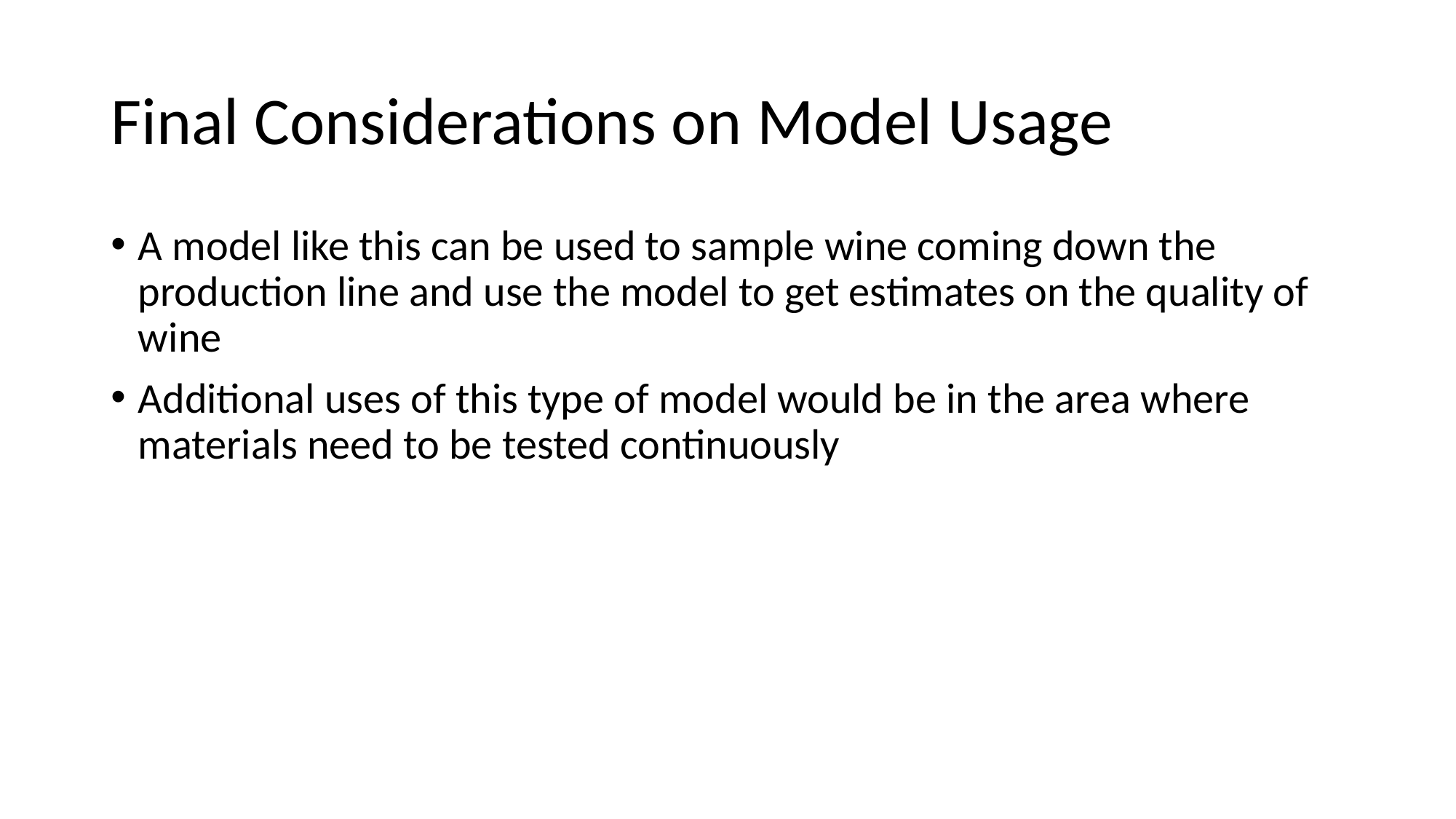

# Final Considerations on Model Usage
A model like this can be used to sample wine coming down the production line and use the model to get estimates on the quality of wine
Additional uses of this type of model would be in the area where materials need to be tested continuously